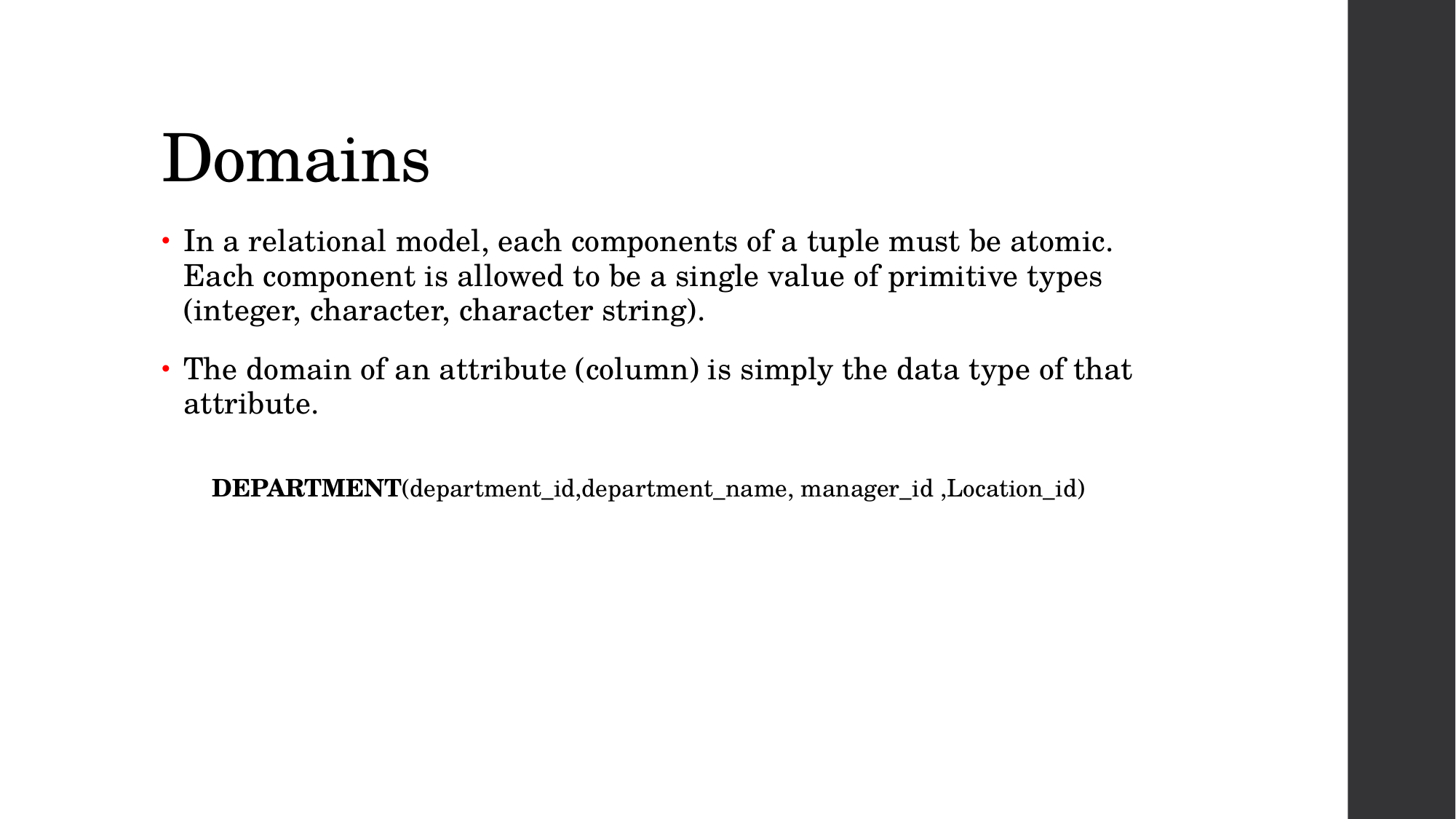

# Domains
In a relational model, each components of a tuple must be atomic. Each component is allowed to be a single value of primitive types (integer, character, character string).
The domain of an attribute (column) is simply the data type of that attribute.

               DEPARTMENT(department_id,department_name, manager_id ,Location_id)